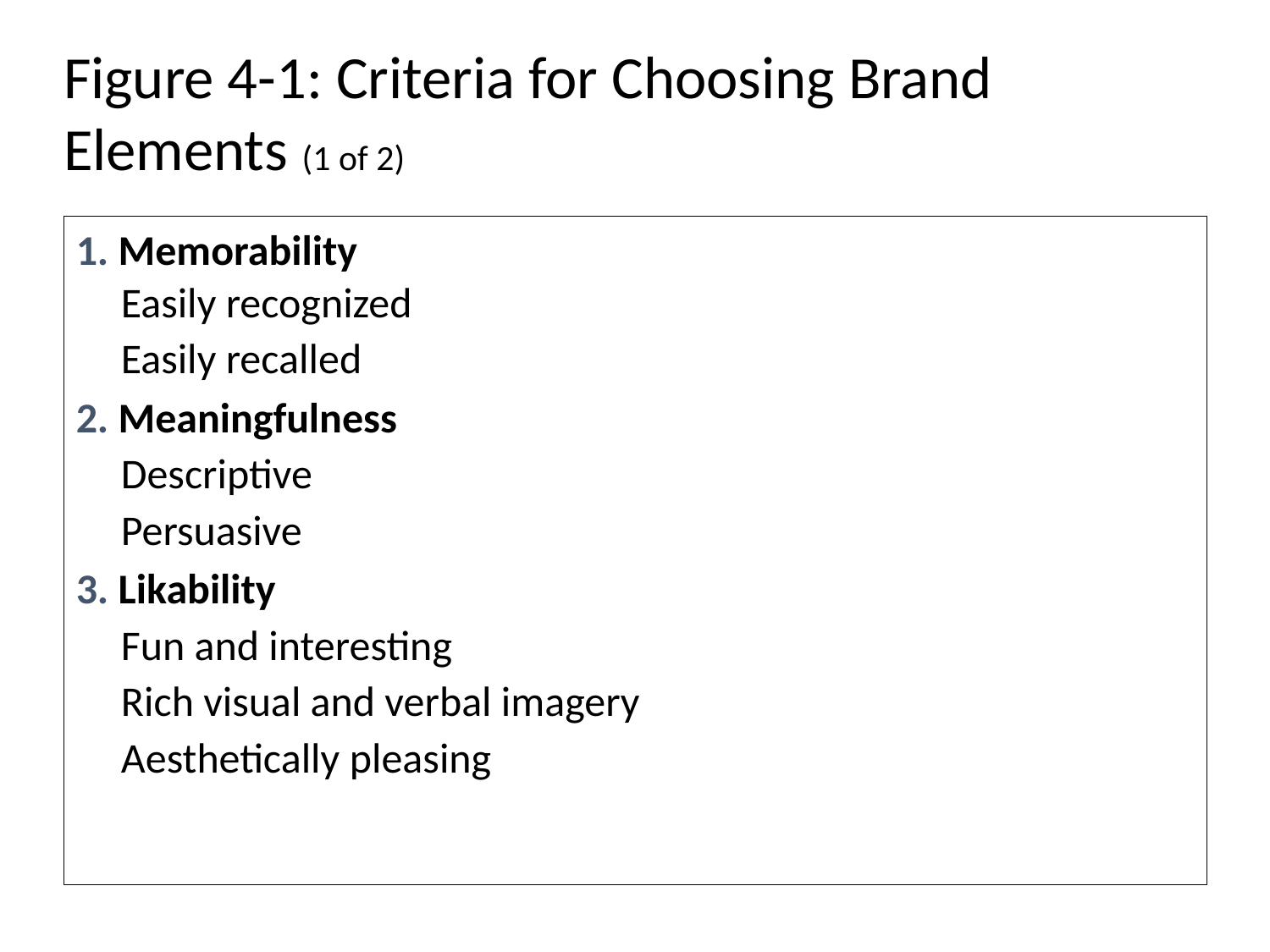

# Figure 4-1: Criteria for Choosing Brand Elements (1 of 2)
1. Memorability
Easily recognized
Easily recalled
2. Meaningfulness
Descriptive
Persuasive
3. Likability
Fun and interesting
Rich visual and verbal imagery
Aesthetically pleasing